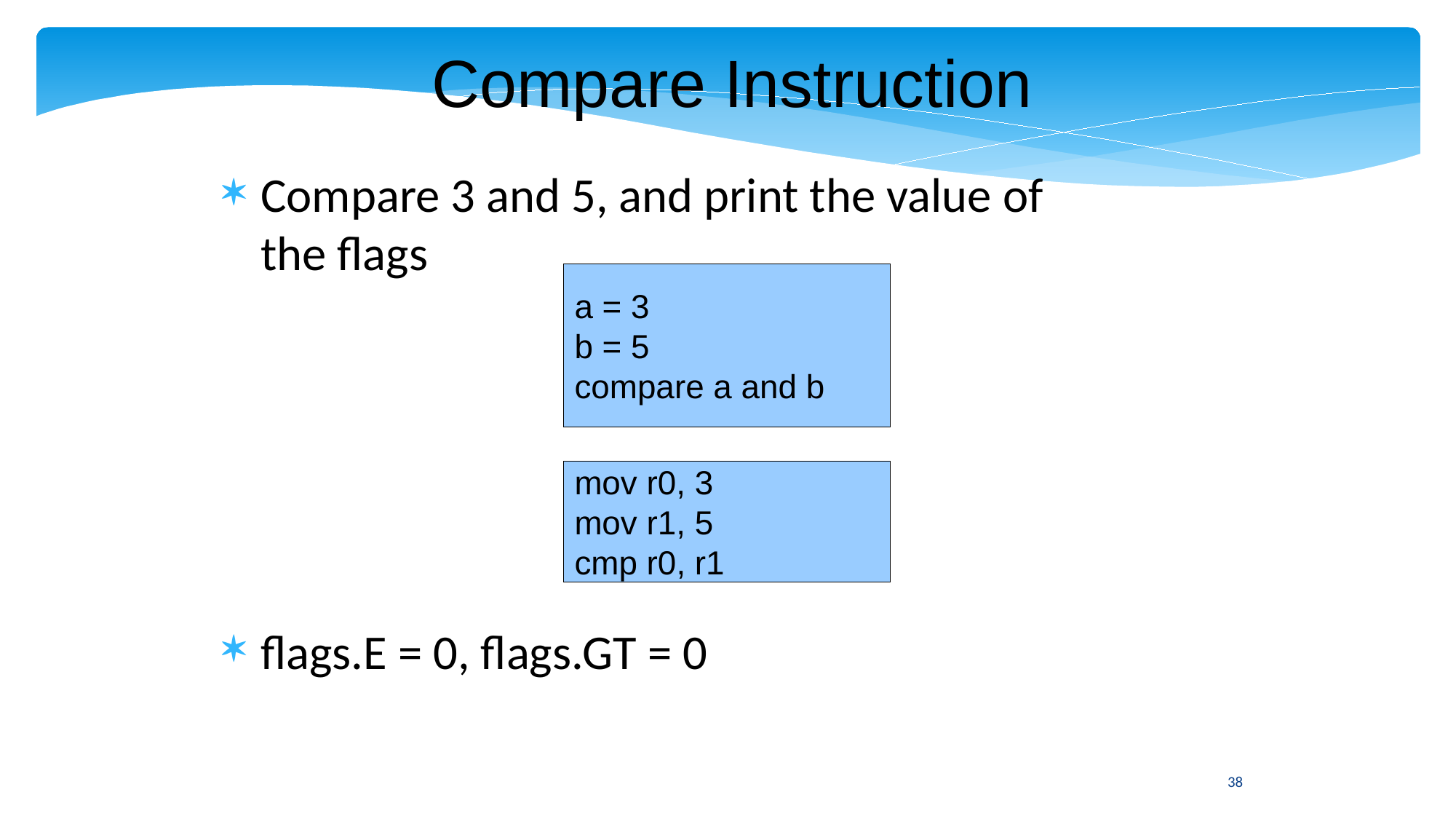

Compare Instruction
Compare 3 and 5, and print the value of
the flags

flags.E = 0, flags.GT = 0
a = 3
b = 5
compare a and b
mov r0, 3
mov r1, 5
cmp r0, r1
38